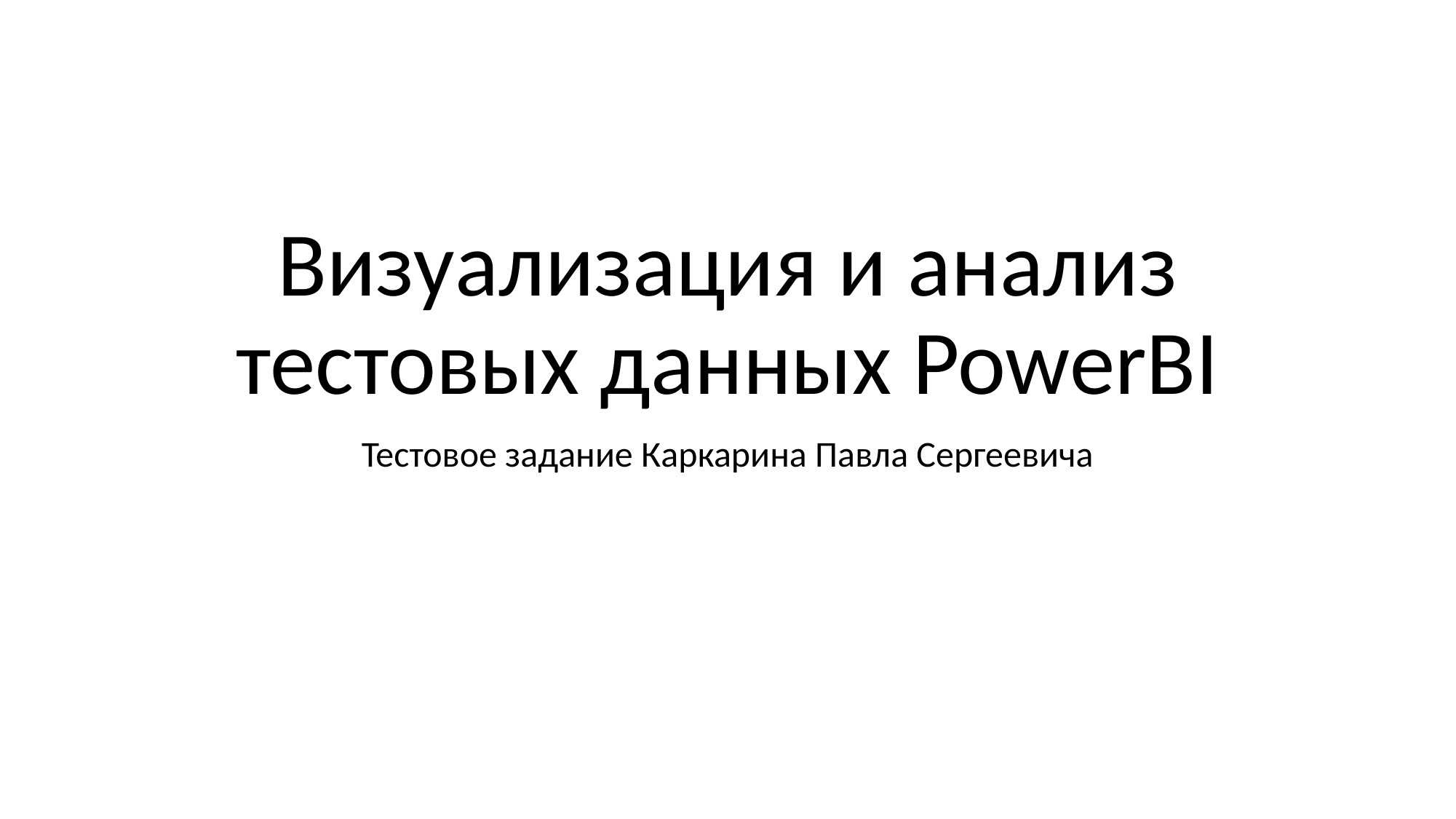

# Визуализация и анализ тестовых данных PowerBI
Тестовое задание Каркарина Павла Сергеевича